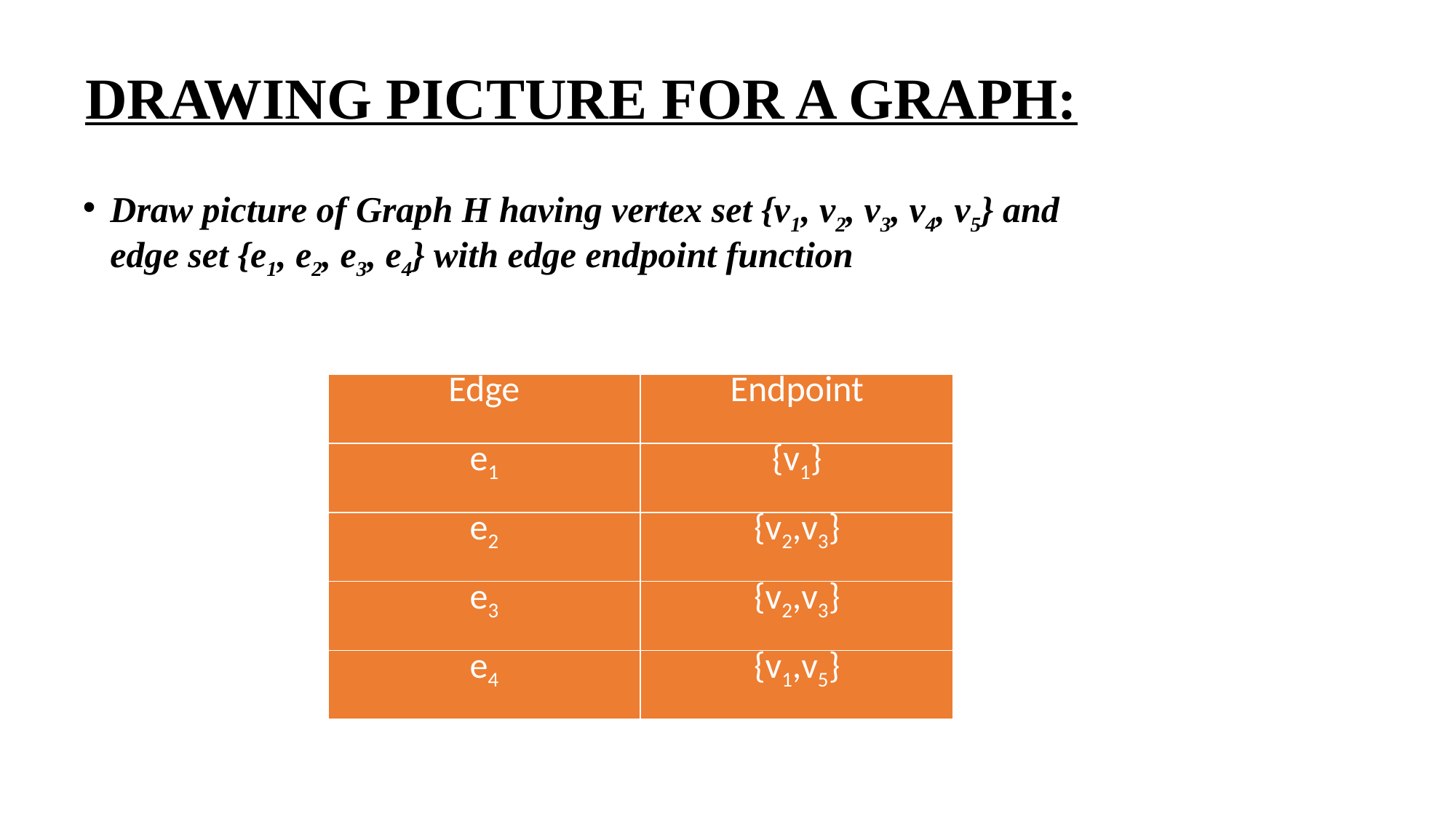

# DRAWING PICTURE FOR A GRAPH:
Draw picture of Graph H having vertex set {v1, v2, v3, v4, v5} and edge set {e1, e2, e3, e4} with edge endpoint function

| Edge | Endpoint |
| --- | --- |
| e1 | {v1} |
| e2 | {v2,v3} |
| e3 | {v2,v3} |
| e4 | {v1,v5} |